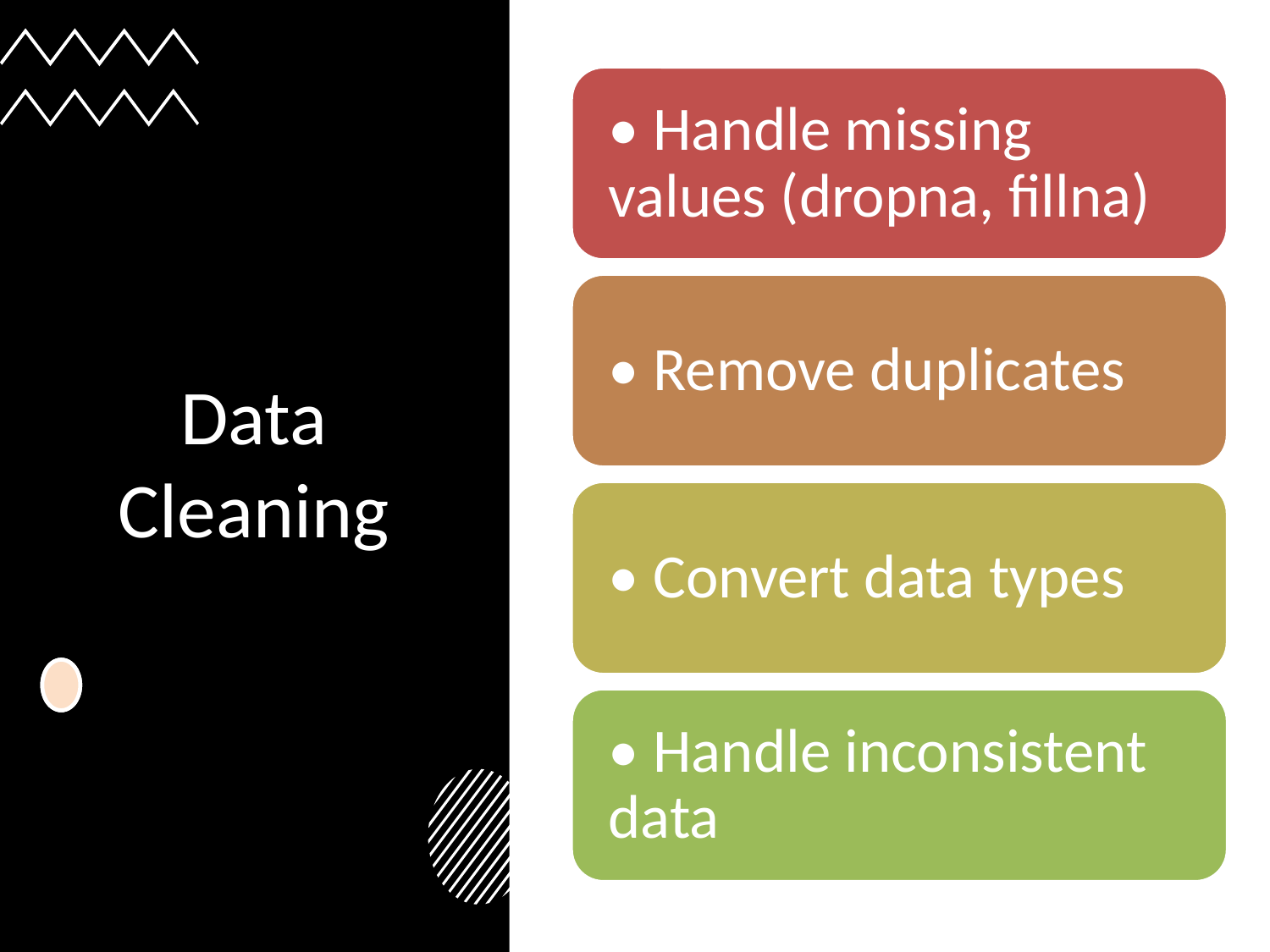

• Handle missing values (dropna, fillna)
• Remove duplicates
• Convert data types
• Handle inconsistent data
# Data Cleaning